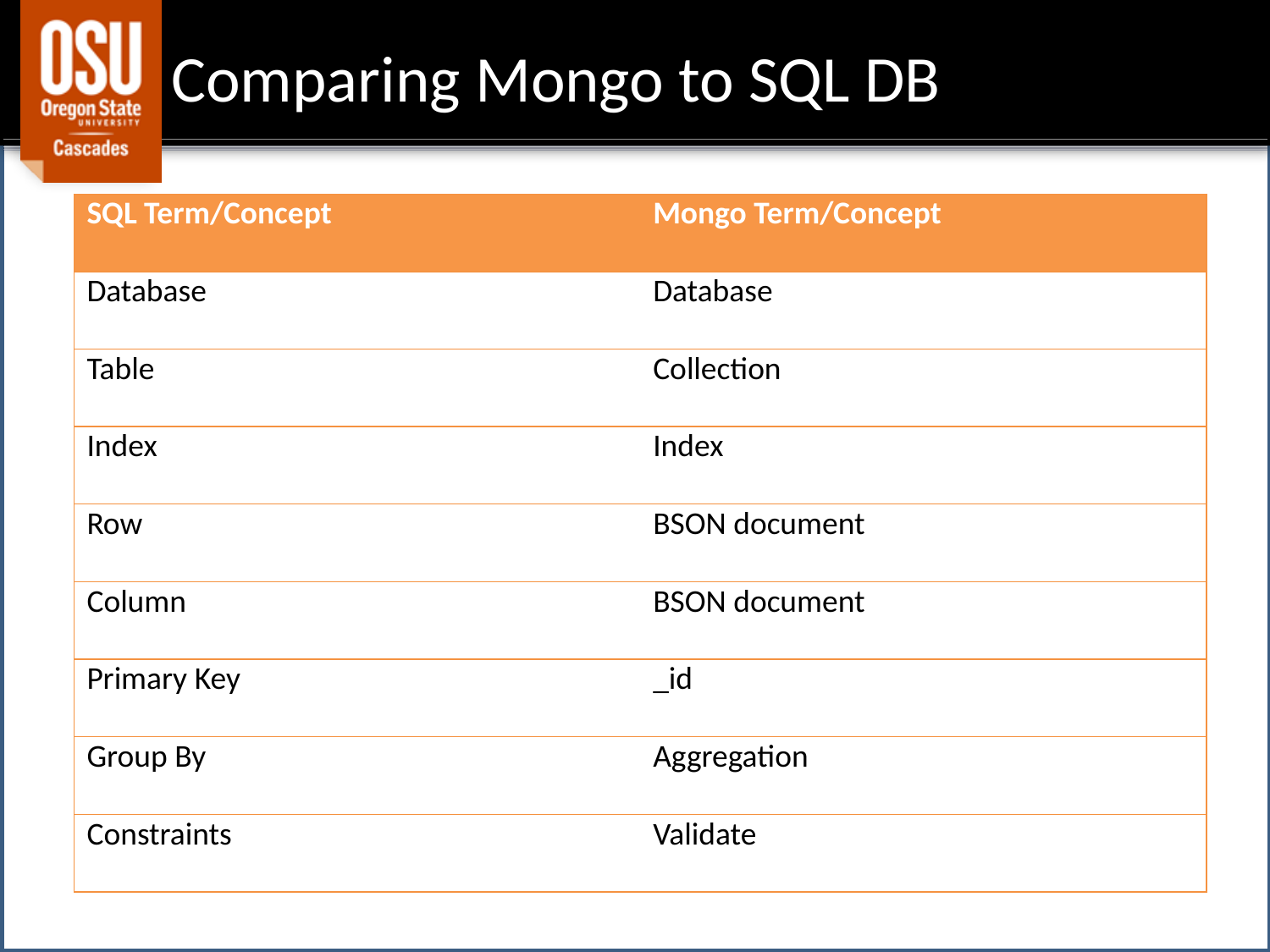

# Comparing Mongo to SQL DB
| SQL Term/Concept | Mongo Term/Concept |
| --- | --- |
| Database | Database |
| Table | Collection |
| Index | Index |
| Row | BSON document |
| Column | BSON document |
| Primary Key | \_id |
| Group By | Aggregation |
| Constraints | Validate |